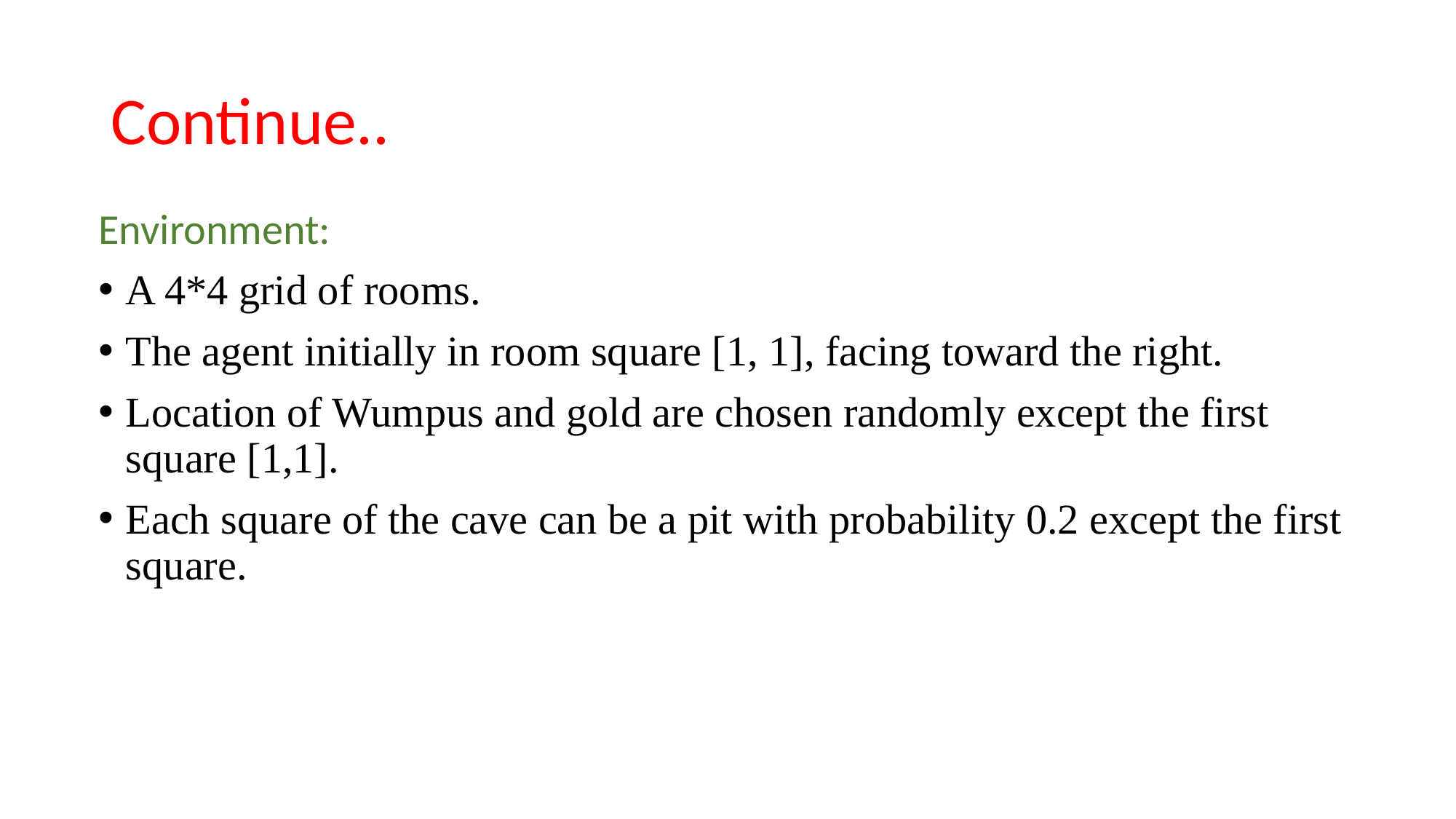

Continue..
Environment:
A 4*4 grid of rooms.
The agent initially in room square [1, 1], facing toward the right.
Location of Wumpus and gold are chosen randomly except the first square [1,1].
Each square of the cave can be a pit with probability 0.2 except the first square.